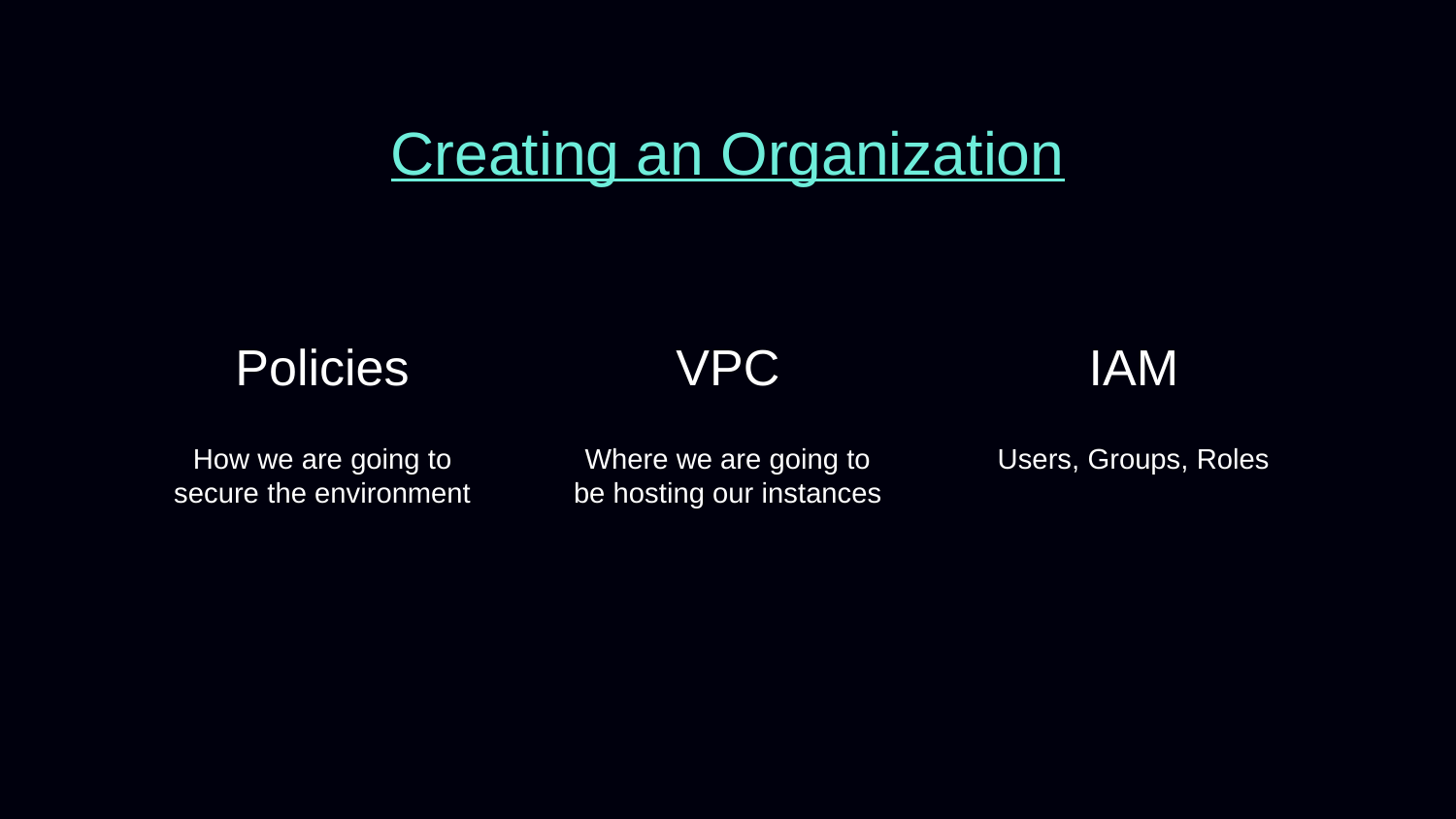

# Creating an Organization
Policies
VPC
IAM
How we are going to secure the environment
Where we are going to be hosting our instances
Users, Groups, Roles